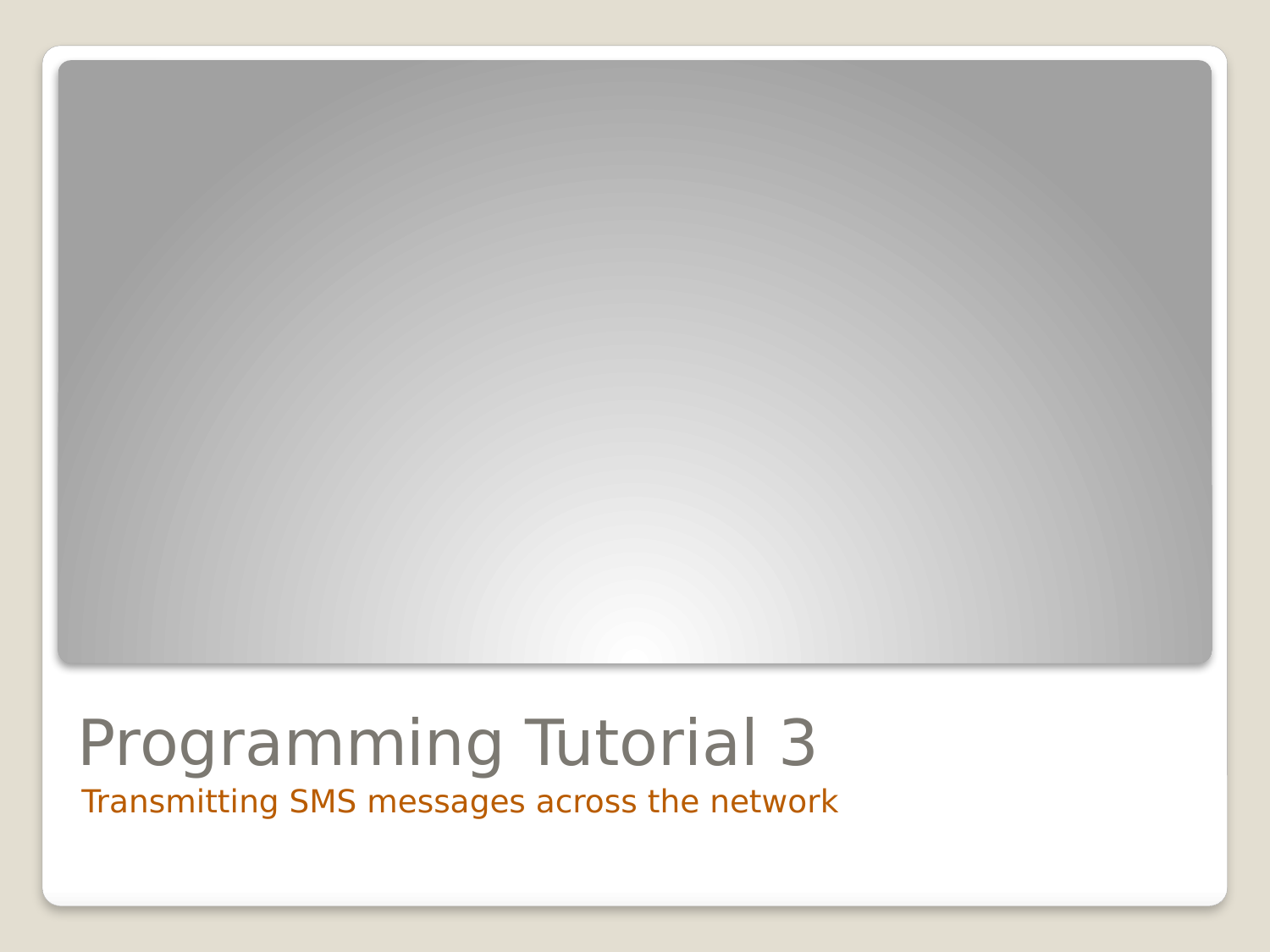

# Programming Tutorial 3
Transmitting SMS messages across the network